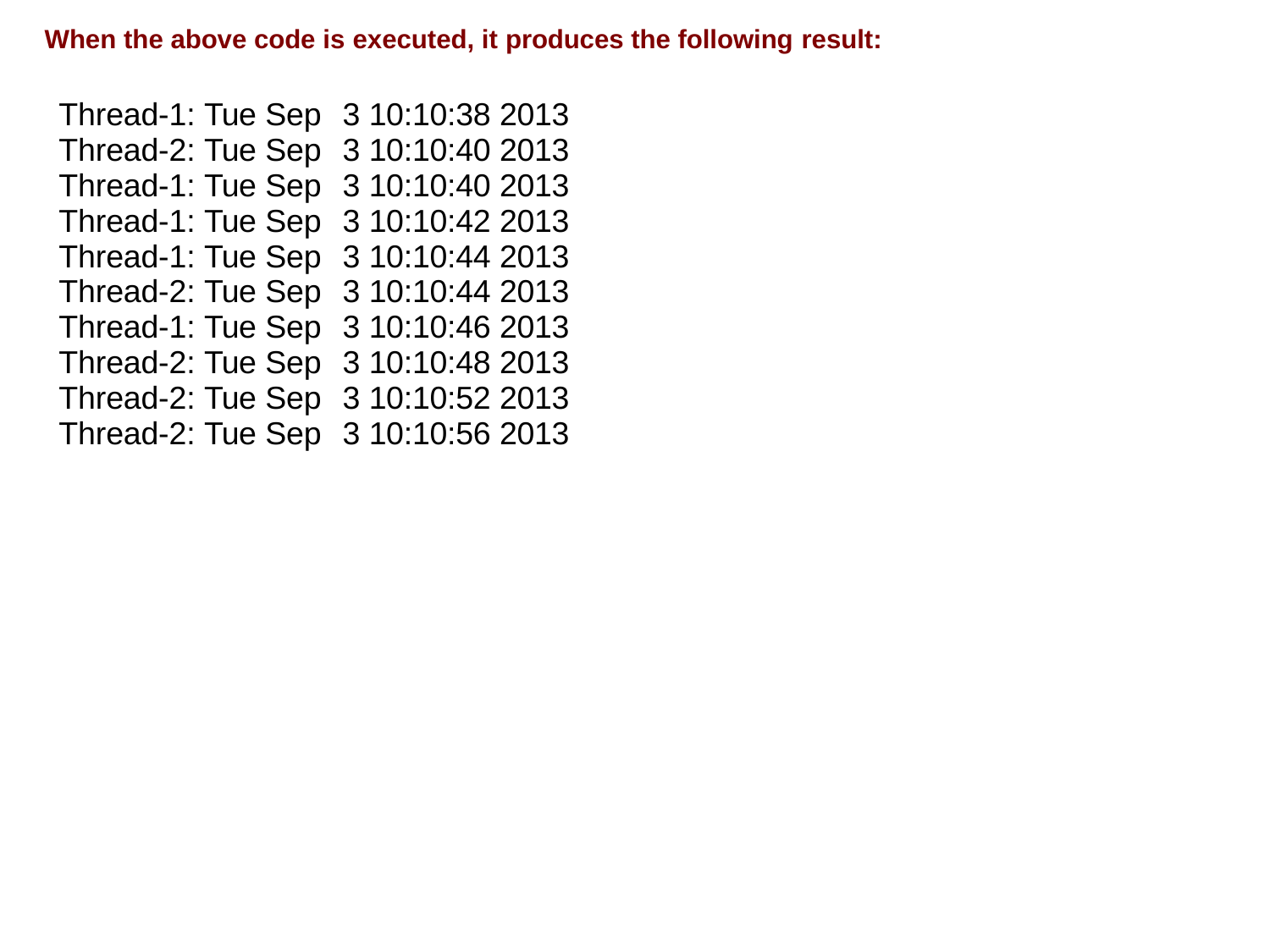

When the above code is executed, it produces the following result:
| Thread-1: Tue Sep | 3 10:10:38 2013 |
| --- | --- |
| Thread-2: Tue Sep | 3 10:10:40 2013 |
| Thread-1: Tue Sep | 3 10:10:40 2013 |
| Thread-1: Tue Sep | 3 10:10:42 2013 |
| Thread-1: Tue Sep | 3 10:10:44 2013 |
| Thread-2: Tue Sep | 3 10:10:44 2013 |
| Thread-1: Tue Sep | 3 10:10:46 2013 |
| Thread-2: Tue Sep | 3 10:10:48 2013 |
| Thread-2: Tue Sep | 3 10:10:52 2013 |
| Thread-2: Tue Sep | 3 10:10:56 2013 |